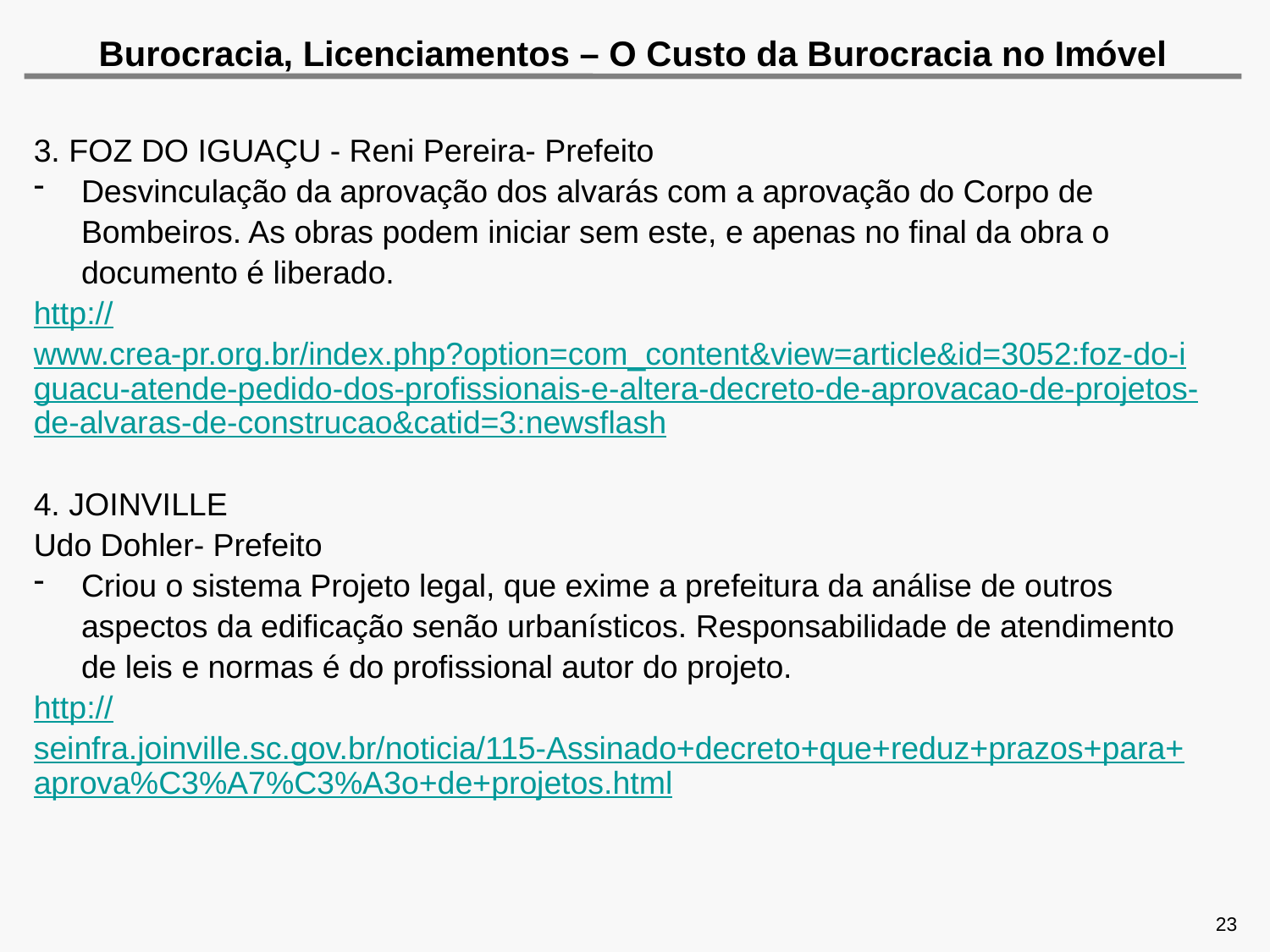

Burocracia, Licenciamentos – O Custo da Burocracia no Imóvel

3. FOZ DO IGUAÇU - Reni Pereira- Prefeito
Desvinculação da aprovação dos alvarás com a aprovação do Corpo de Bombeiros. As obras podem iniciar sem este, e apenas no final da obra o documento é liberado.
http://www.crea-pr.org.br/index.php?option=com_content&view=article&id=3052:foz-do-iguacu-atende-pedido-dos-profissionais-e-altera-decreto-de-aprovacao-de-projetos-de-alvaras-de-construcao&catid=3:newsflash

4. JOINVILLE
Udo Dohler- Prefeito
Criou o sistema Projeto legal, que exime a prefeitura da análise de outros aspectos da edificação senão urbanísticos. Responsabilidade de atendimento de leis e normas é do profissional autor do projeto.
http://seinfra.joinville.sc.gov.br/noticia/115-Assinado+decreto+que+reduz+prazos+para+aprova%C3%A7%C3%A3o+de+projetos.html
23